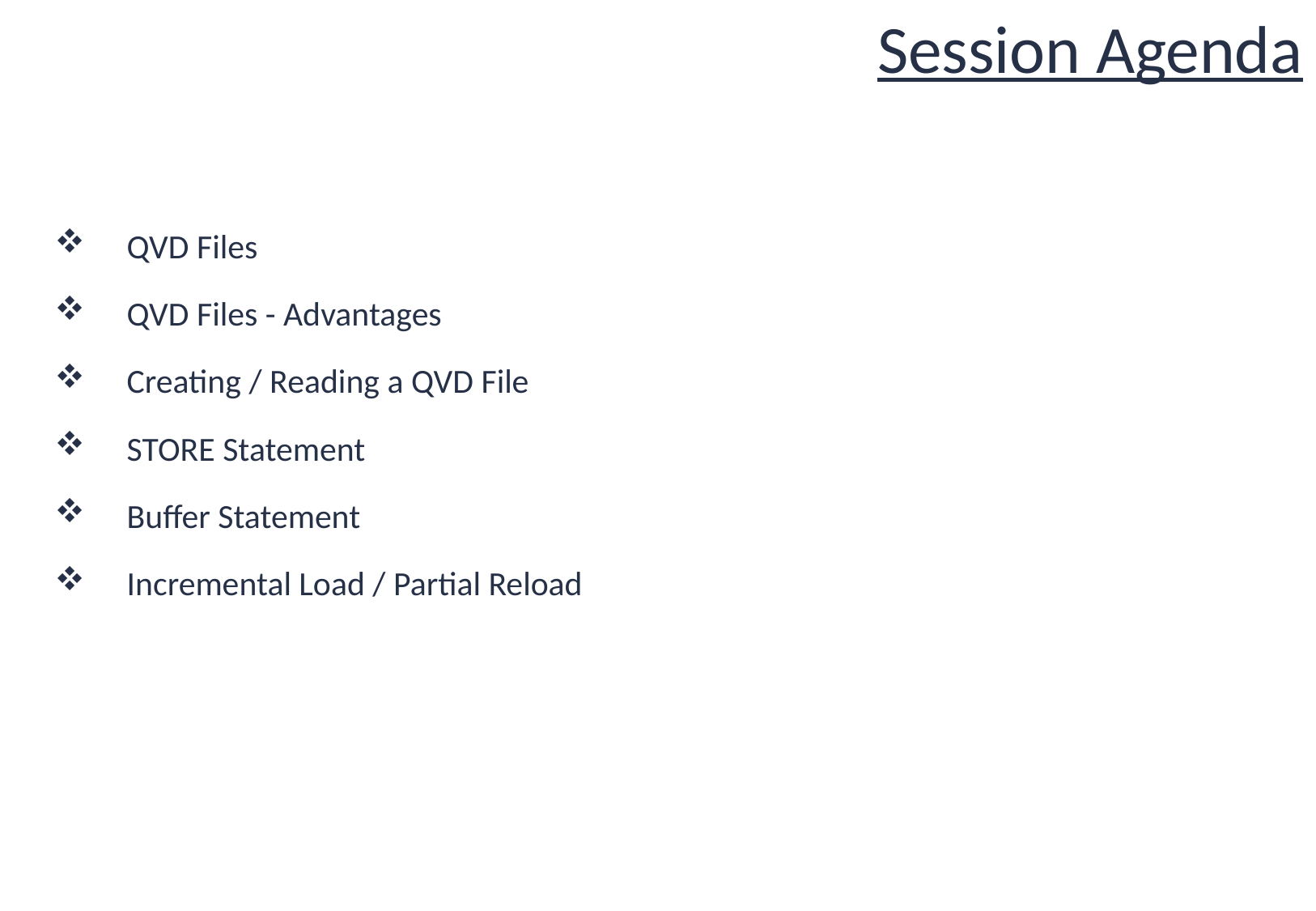

# Session Agenda
QVD Files
QVD Files - Advantages
Creating / Reading a QVD File
STORE Statement
Buffer Statement
Incremental Load / Partial Reload